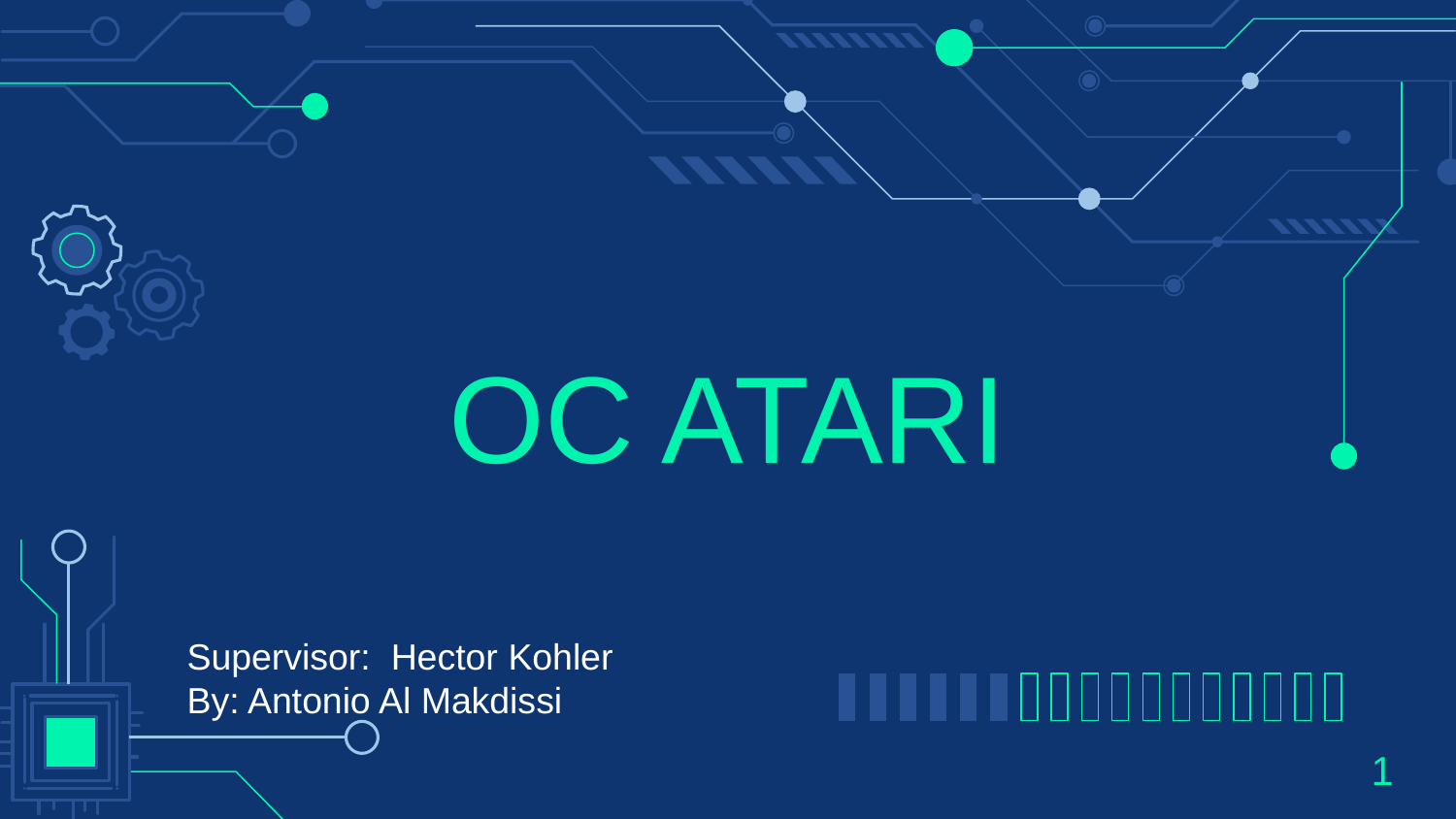

# OC ATARI
Supervisor:  Hector Kohler
By: Antonio Al Makdissi

1